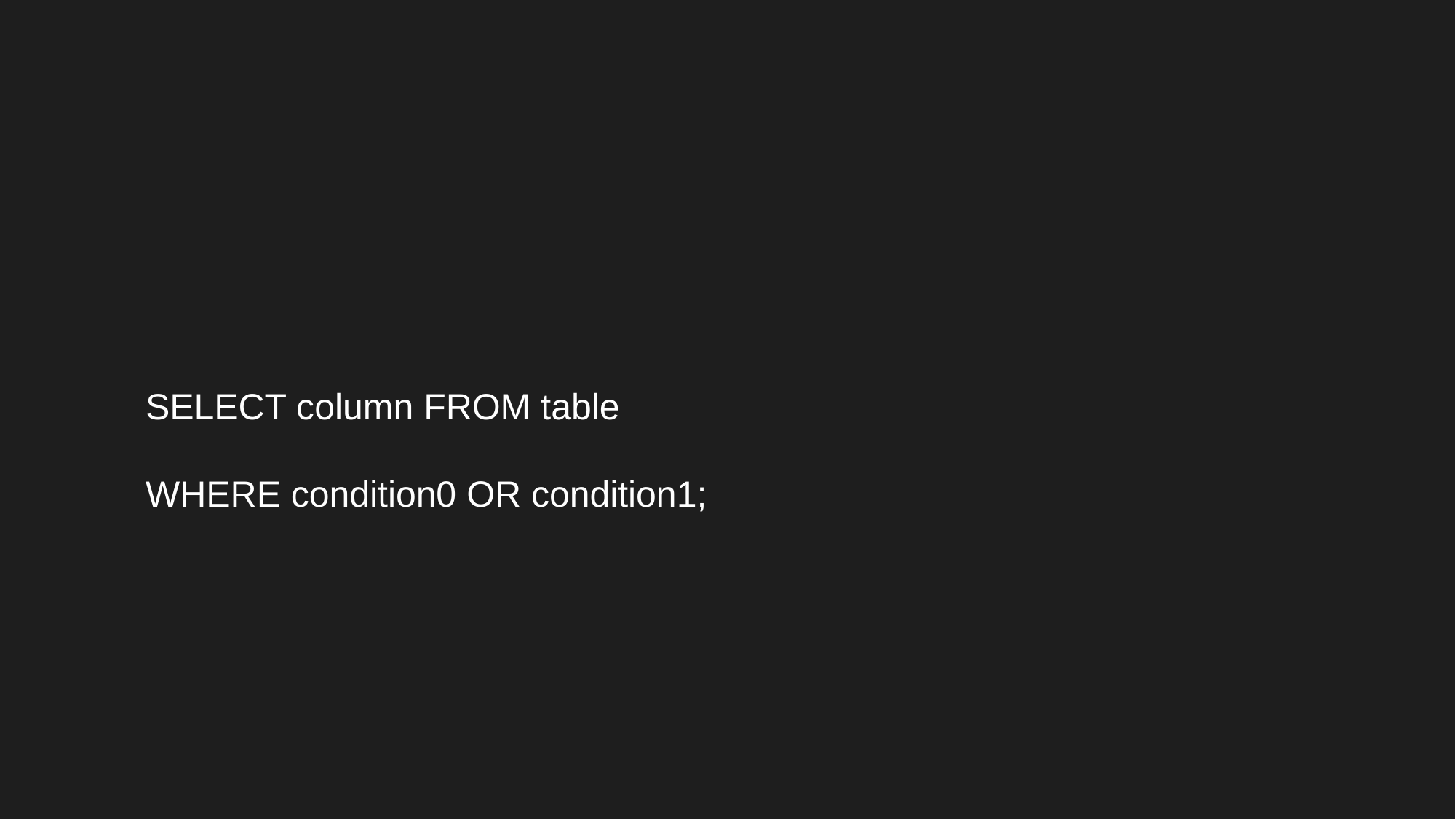

SELECT column FROM table WHERE condition0 OR condition1;